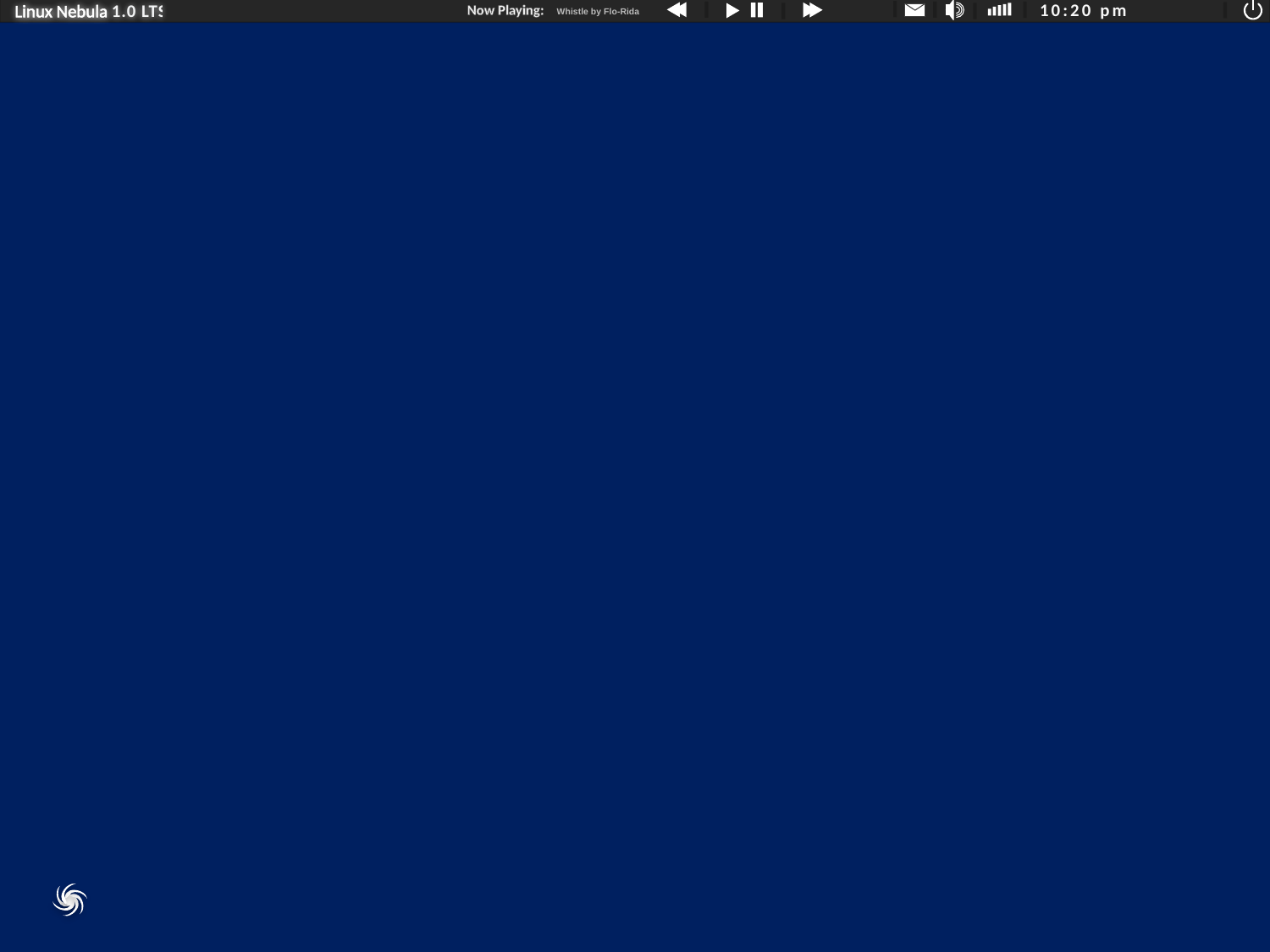

10:20 pm
Linux Nebula 1.0 LTS
Now Playing:    Whistle by Flo-Rida